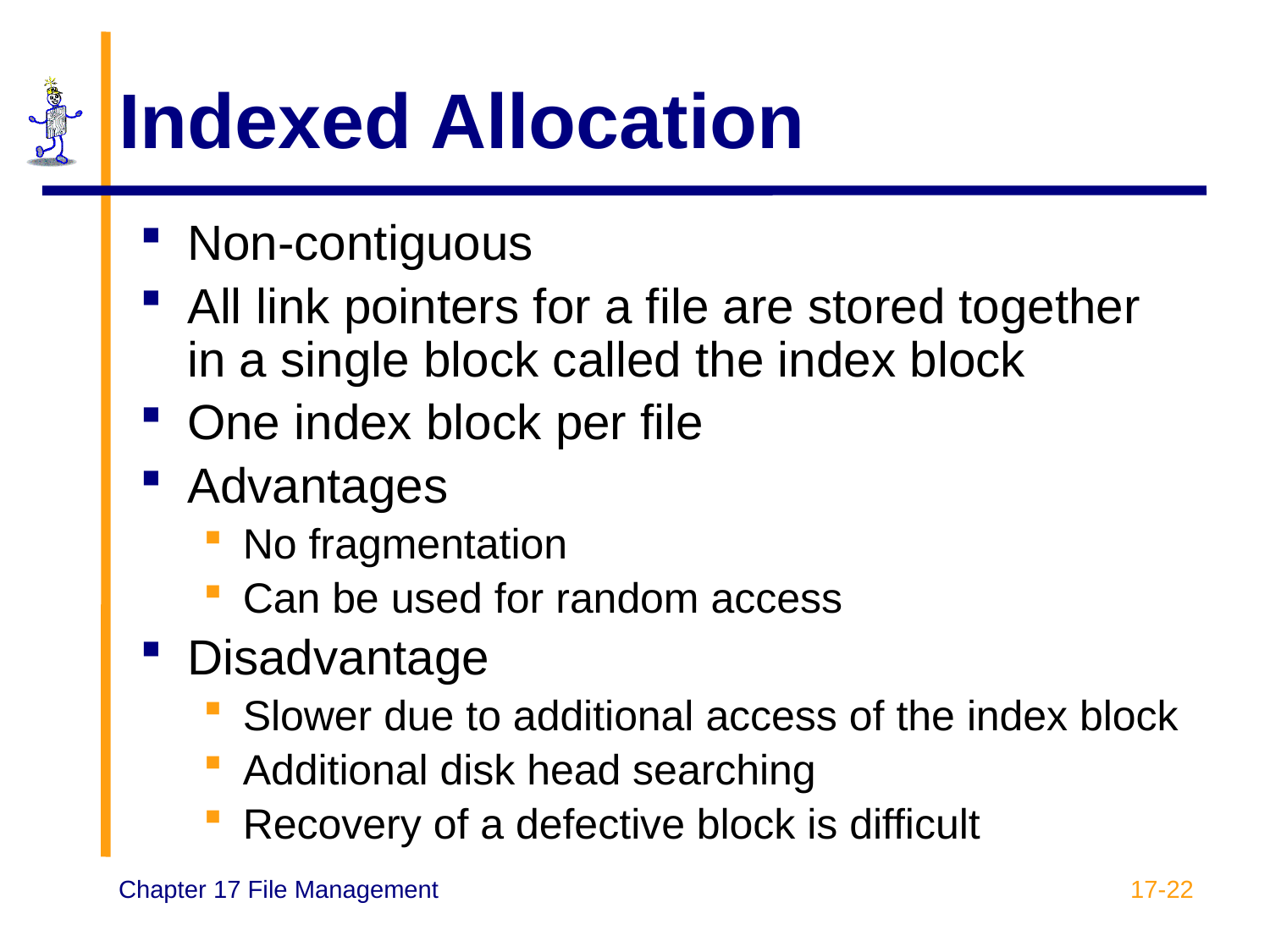

# Indexed Allocation
Non-contiguous
All link pointers for a file are stored together in a single block called the index block
One index block per file
Advantages
No fragmentation
Can be used for random access
Disadvantage
Slower due to additional access of the index block
Additional disk head searching
Recovery of a defective block is difficult

17-22
Chapter 17 File Management